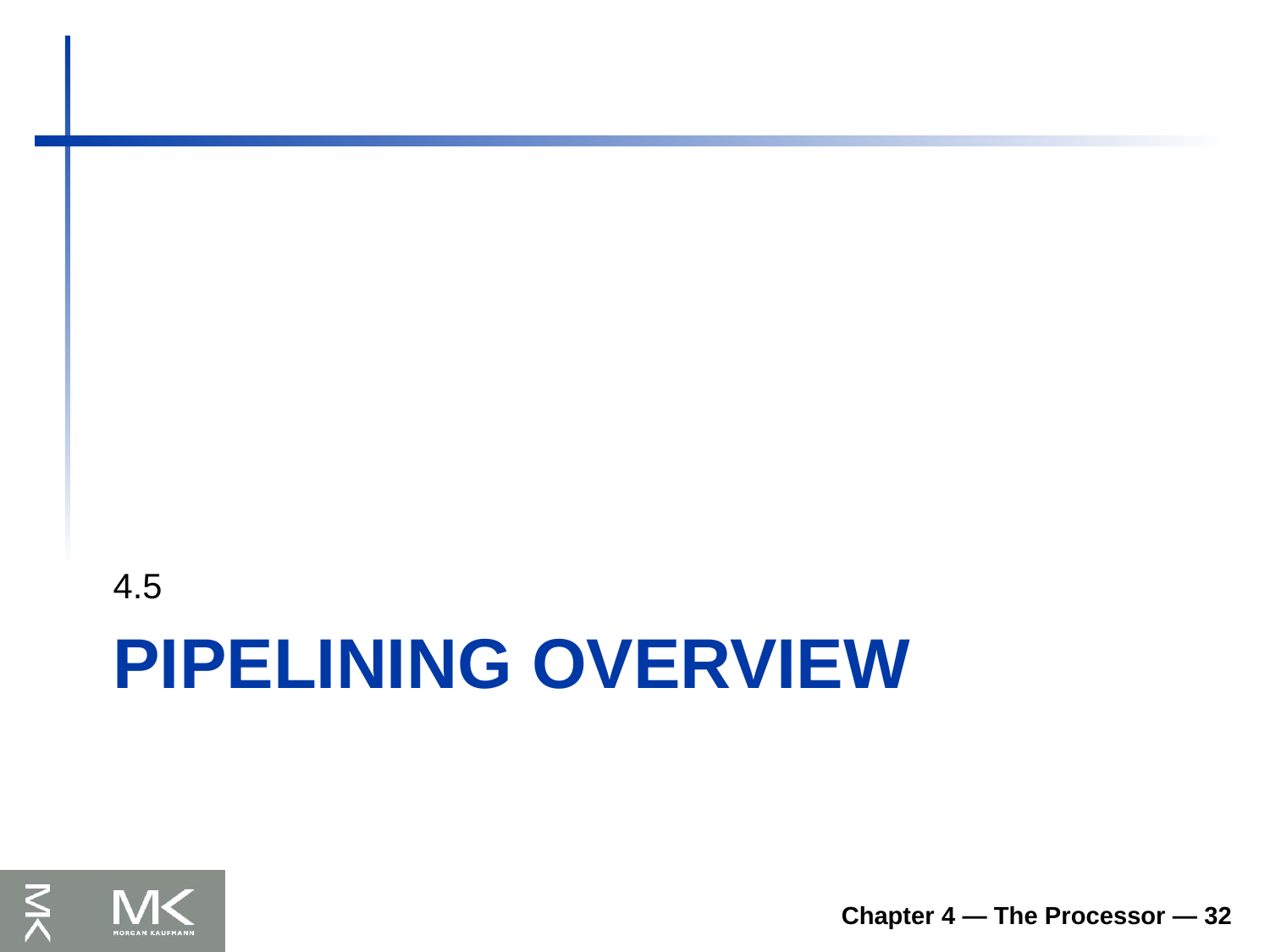

4.5
# Pipelining Overview
Chapter 4 — The Processor — 32